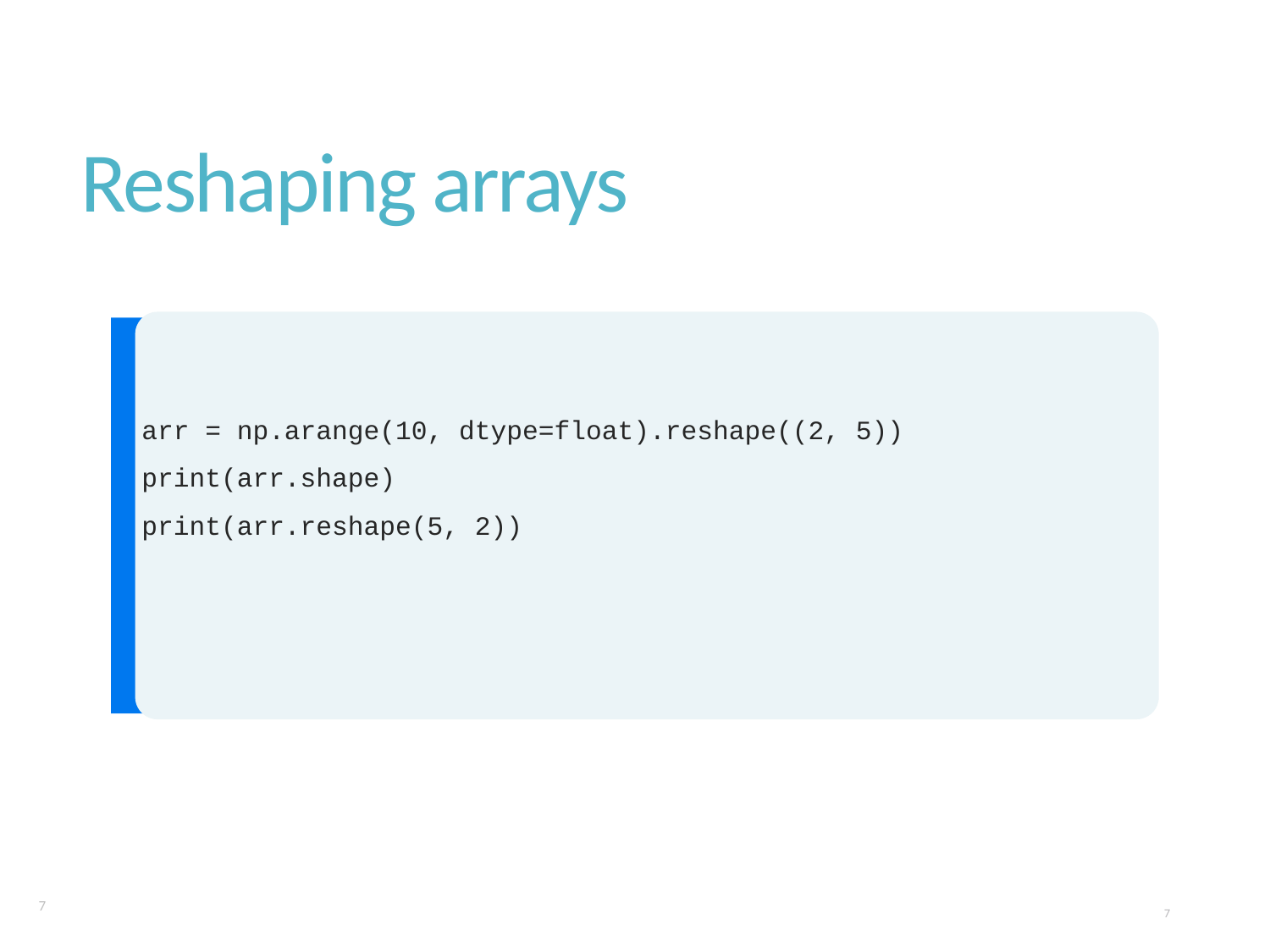

# Reshaping arrays

arr = np.arange(10, dtype=float).reshape((2, 5))
print(arr.shape)
print(arr.reshape(5, 2))